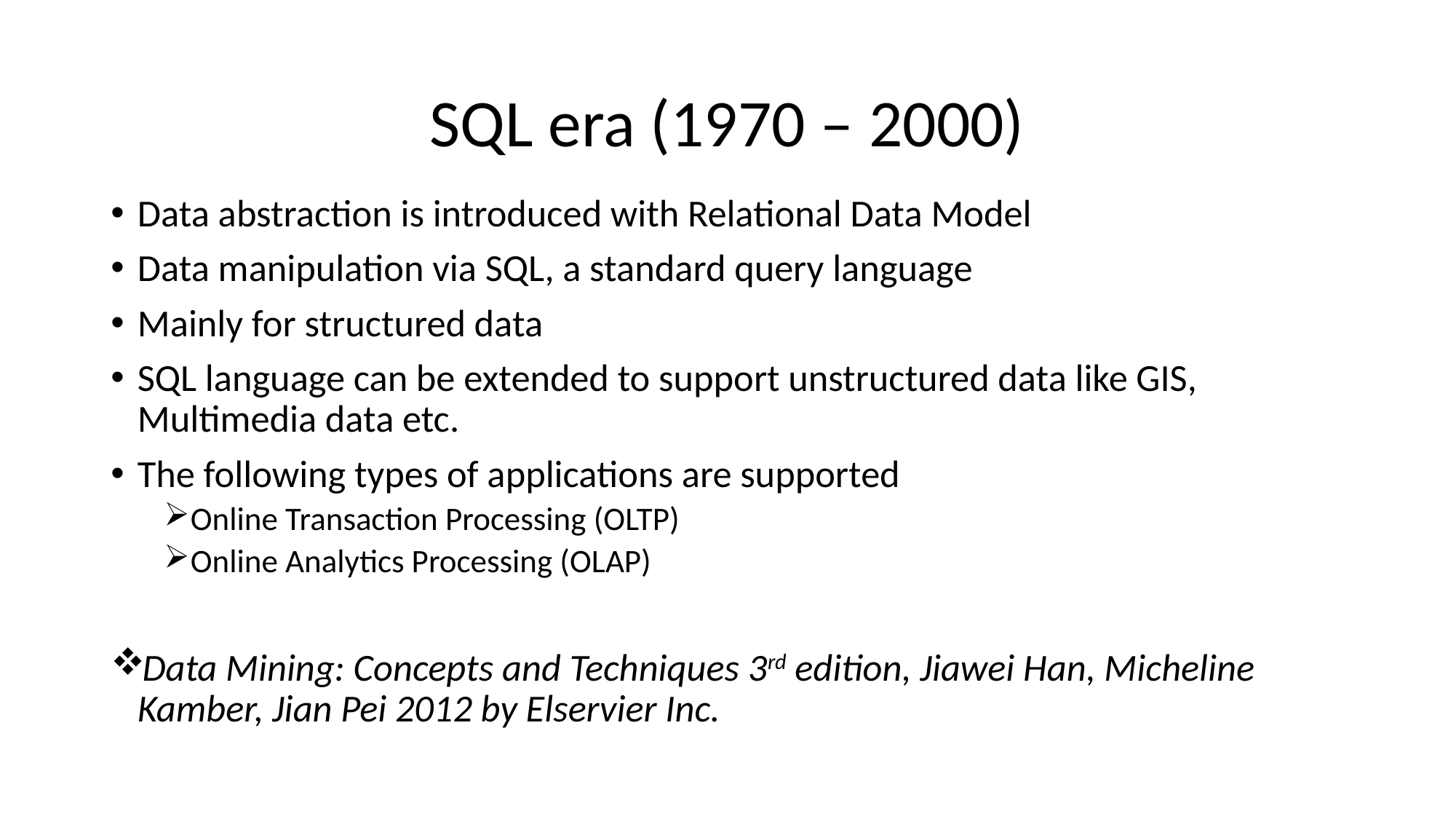

# SQL era (1970 – 2000)
Data abstraction is introduced with Relational Data Model
Data manipulation via SQL, a standard query language
Mainly for structured data
SQL language can be extended to support unstructured data like GIS, Multimedia data etc.
The following types of applications are supported
Online Transaction Processing (OLTP)
Online Analytics Processing (OLAP)

Data Mining: Concepts and Techniques 3rd edition, Jiawei Han, Micheline Kamber, Jian Pei 2012 by Elservier Inc.